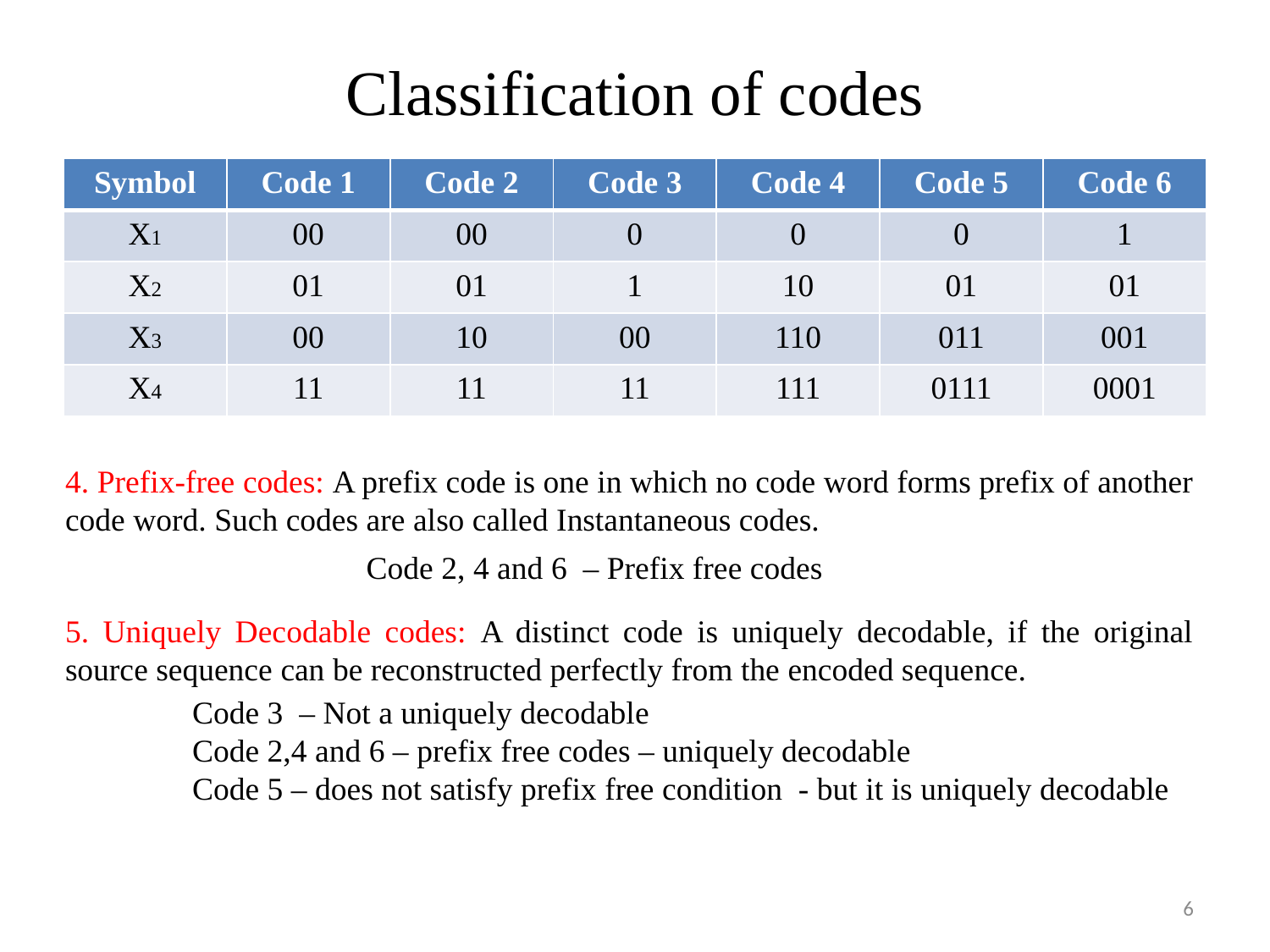

# Classification of codes
| Symbol | Code 1 | Code 2 | Code 3 | Code 4 | Code 5 | Code 6 |
| --- | --- | --- | --- | --- | --- | --- |
| X1 | 00 | 00 | 0 | 0 | 0 | 1 |
| X2 | 01 | 01 | 1 | 10 | 01 | 01 |
| X3 | 00 | 10 | 00 | 110 | 011 | 001 |
| X4 | 11 | 11 | 11 | 111 | 0111 | 0001 |
4. Prefix-free codes: A prefix code is one in which no code word forms prefix of another code word. Such codes are also called Instantaneous codes.
Code 2, 4 and 6  – Prefix free codes
5. Uniquely Decodable codes: A distinct code is uniquely decodable, if the original source sequence can be reconstructed perfectly from the encoded sequence.
Code 3  – Not a uniquely decodable
Code 2,4 and 6 – prefix free codes – uniquely decodable
Code 5 – does not satisfy prefix free condition  - but it is uniquely decodable
6